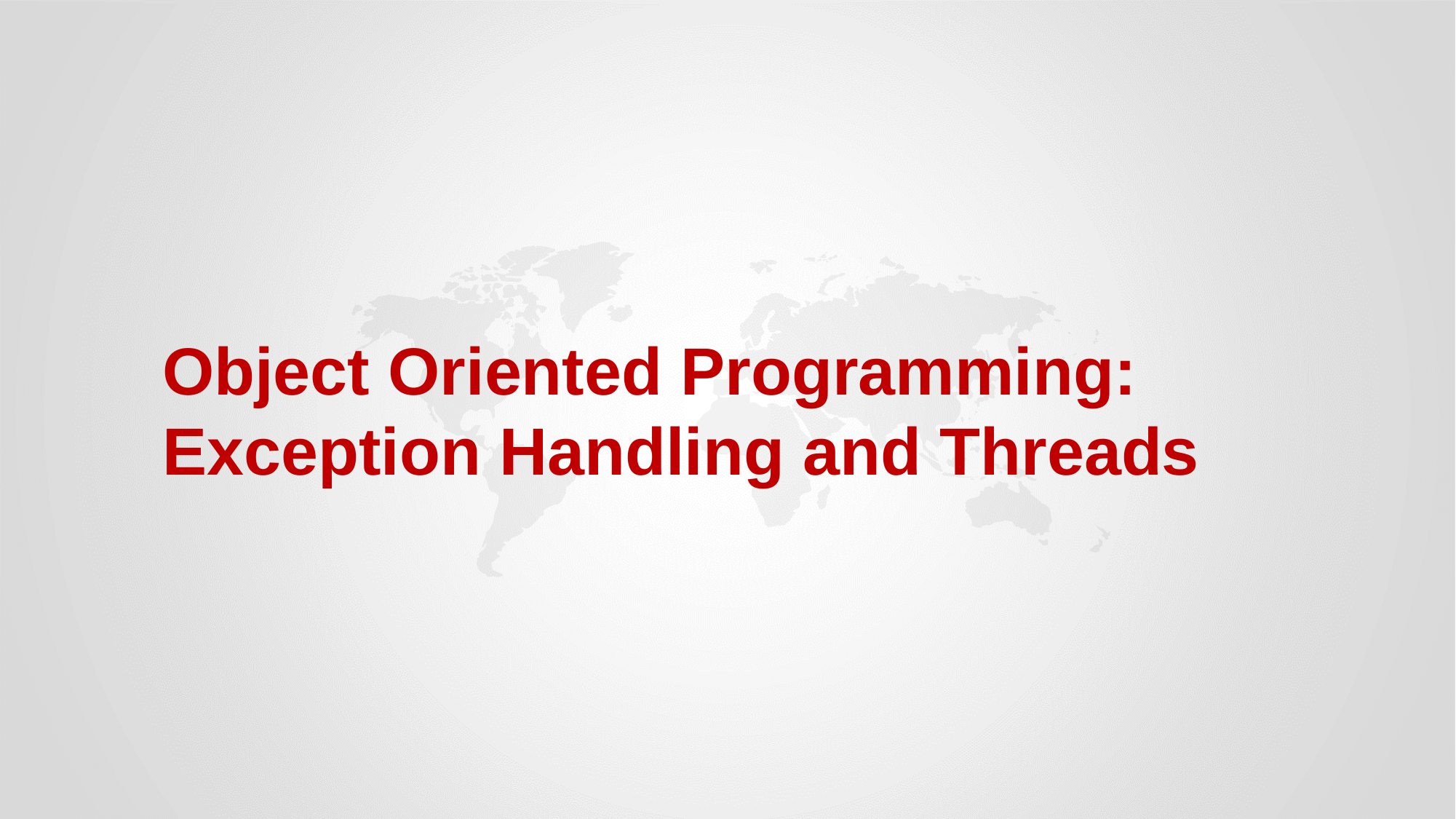

Object Oriented Programming: Exception Handling and Threads